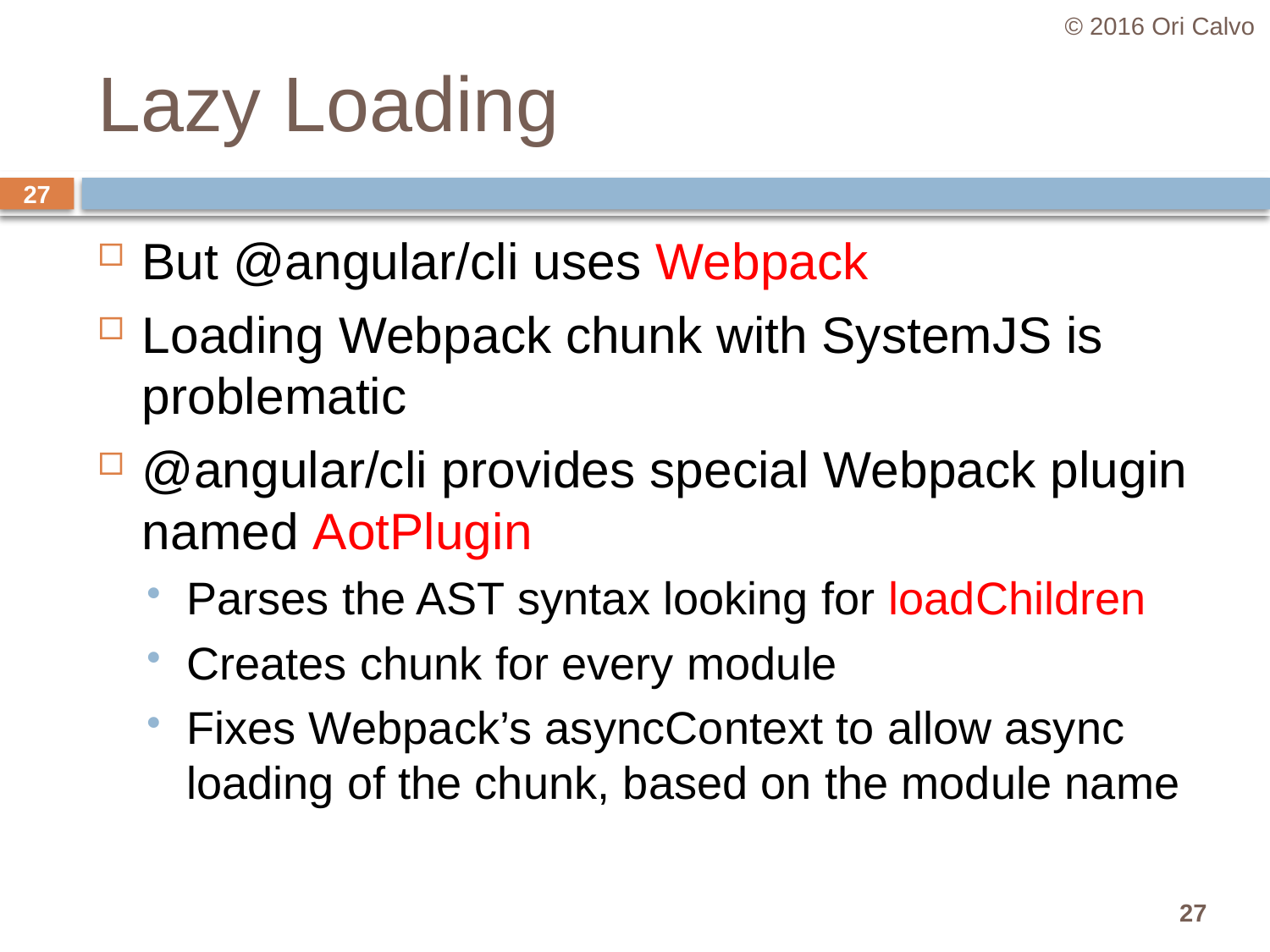

© 2016 Ori Calvo
# Lazy Loading
27
But @angular/cli uses Webpack
Loading Webpack chunk with SystemJS is problematic
@angular/cli provides special Webpack plugin named AotPlugin
Parses the AST syntax looking for loadChildren
Creates chunk for every module
Fixes Webpack’s asyncContext to allow async loading of the chunk, based on the module name